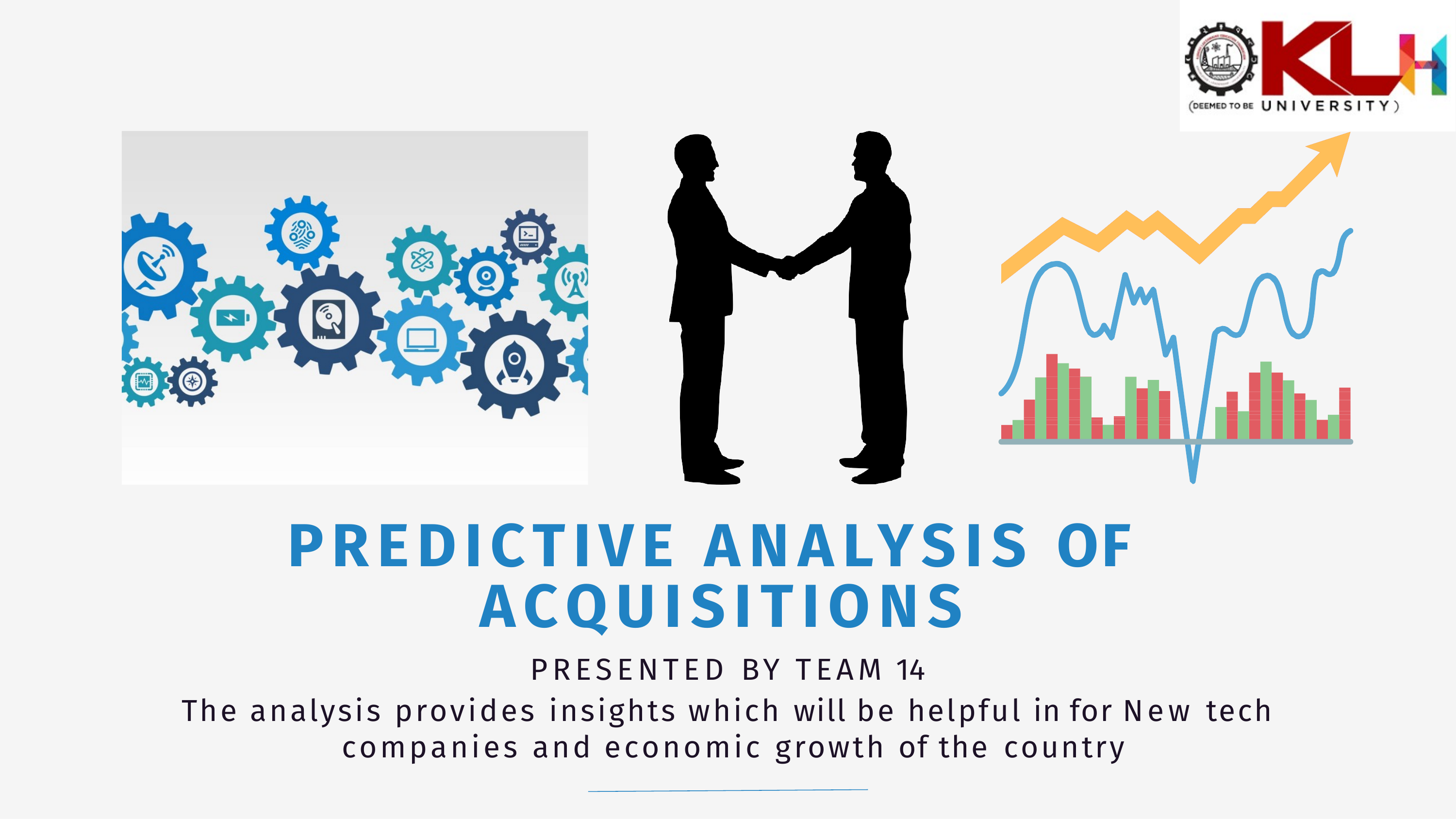

PREDICTIVE ANALYSIS OF  ACQUISITIONS
PRESENTED BY TEAM 14
The analysis provides insights which will be helpful in for New tech  companies and economic growth of the country